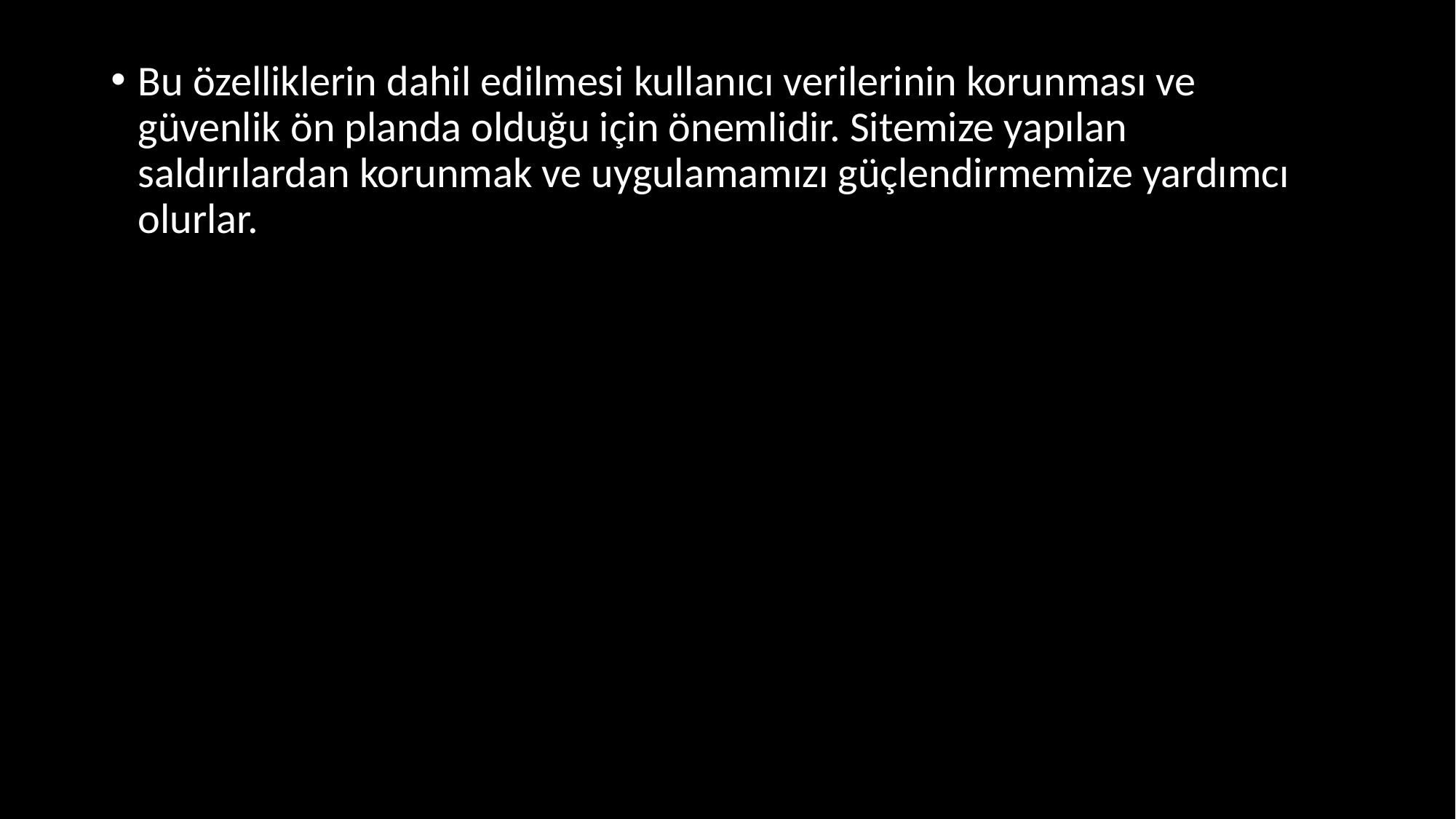

Bu özelliklerin dahil edilmesi kullanıcı verilerinin korunması ve güvenlik ön planda olduğu için önemlidir. Sitemize yapılan saldırılardan korunmak ve uygulamamızı güçlendirmemize yardımcı olurlar.